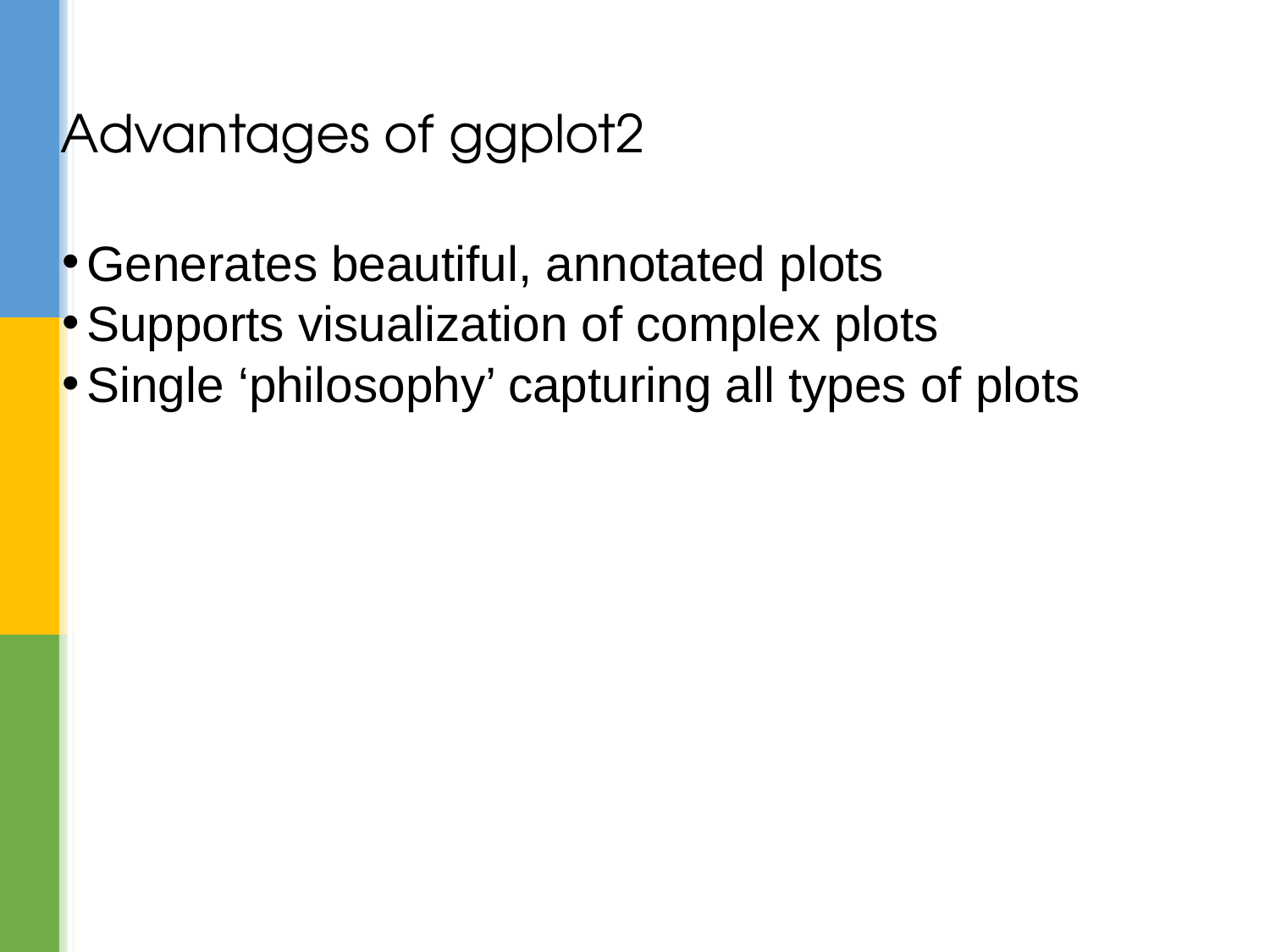

# Advantages of ggplot2
Generates beautiful, annotated plots
Supports visualization of complex plots
Single ‘philosophy’ capturing all types of plots